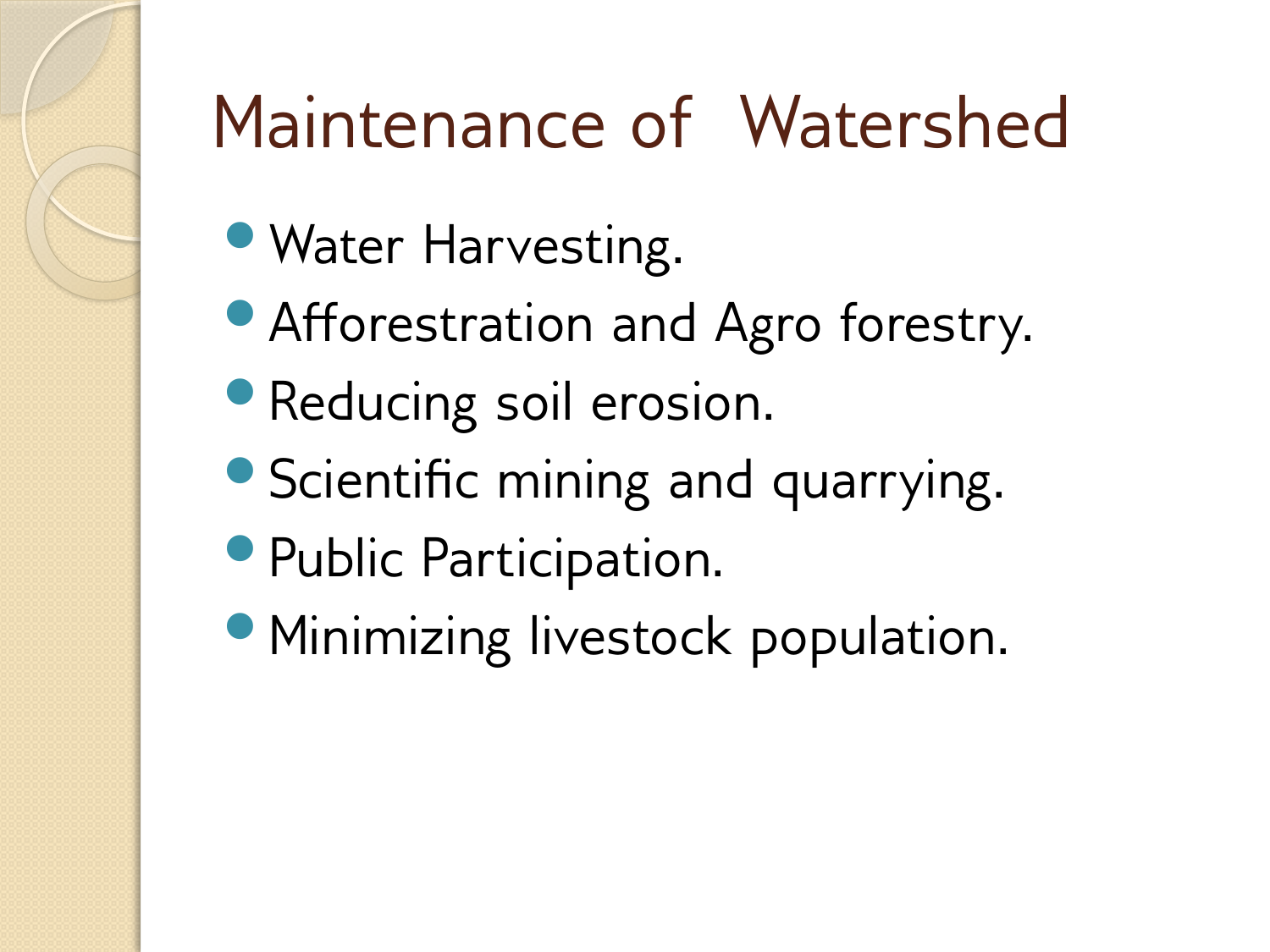

# Maintenance of  Watershed
Water Harvesting.
Afforestration and Agro forestry.
Reducing soil erosion.
Scientific mining and quarrying.
Public Participation.
Minimizing livestock population.